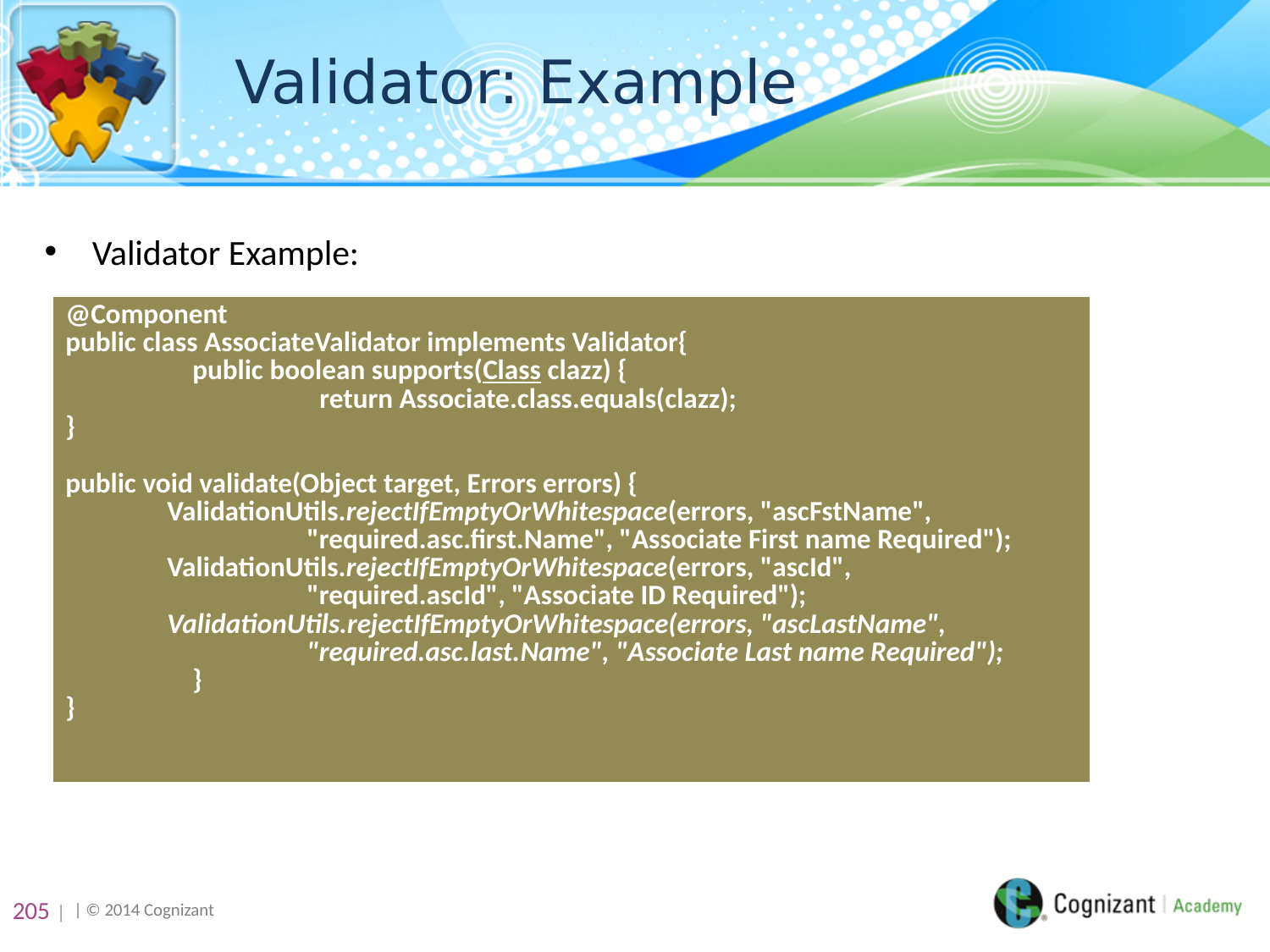

# Validator: Example
Validator Example:

| @Component public class AssociateValidator implements Validator{ public boolean supports(Class clazz) { return Associate.class.equals(clazz); }   public void validate(Object target, Errors errors) { ValidationUtils.rejectIfEmptyOrWhitespace(errors, "ascFstName", "required.asc.first.Name", "Associate First name Required"); ValidationUtils.rejectIfEmptyOrWhitespace(errors, "ascId", "required.ascId", "Associate ID Required"); ValidationUtils.rejectIfEmptyOrWhitespace(errors, "ascLastName", "required.asc.last.Name", "Associate Last name Required"); } } |
| --- |
205